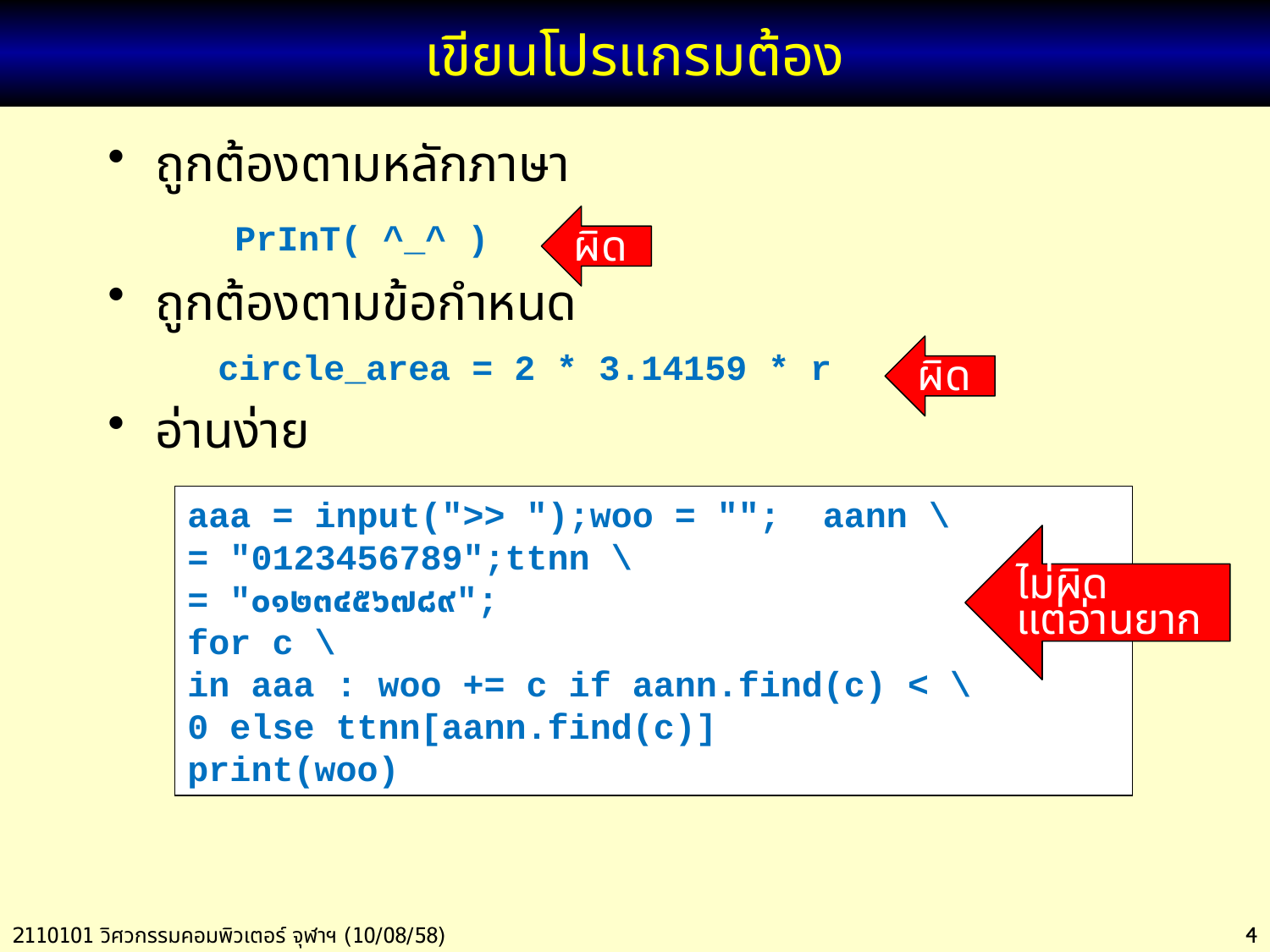

# เขียนโปรแกรมต้อง
ถูกต้องตามหลักภาษา
	PrInT( ^_^ )
ถูกต้องตามข้อกำหนด
     circle_area = 2 * 3.14159 * r
อ่านง่าย
ผิด
ผิด
aaa = input(">> ");woo = "";  aann \
= "0123456789";ttnn \
= "๐๑๒๓๔๕๖๗๘๙";
for c \
in aaa : woo += c if aann.find(c) < \
0 else ttnn[aann.find(c)]
print(woo)
ไม่ผิด
แต่อ่านยาก